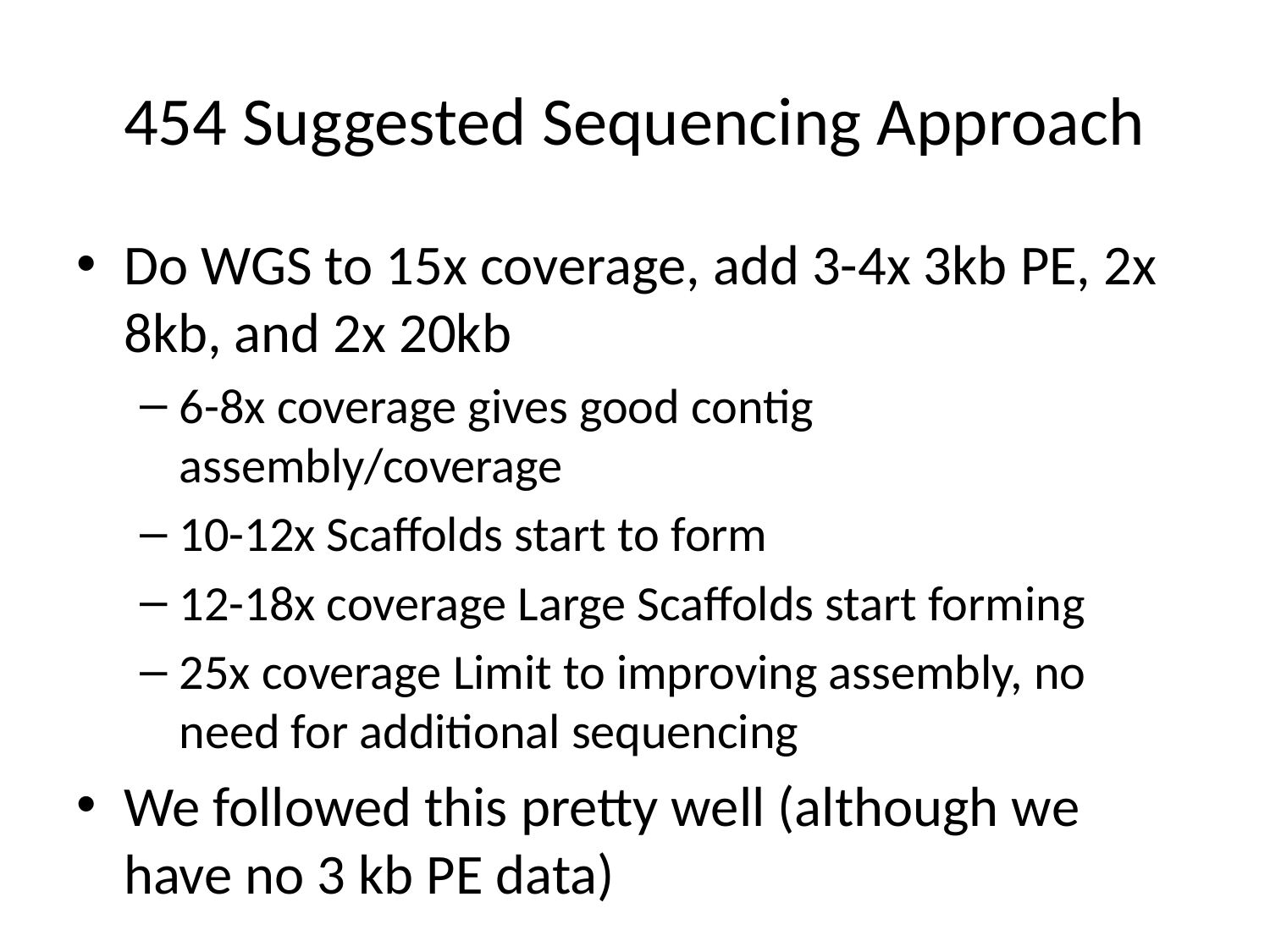

# 454 Suggested Sequencing Approach
Do WGS to 15x coverage, add 3-4x 3kb PE, 2x 8kb, and 2x 20kb
6-8x coverage gives good contig assembly/coverage
10-12x Scaffolds start to form
12-18x coverage Large Scaffolds start forming
25x coverage Limit to improving assembly, no need for additional sequencing
We followed this pretty well (although we have no 3 kb PE data)